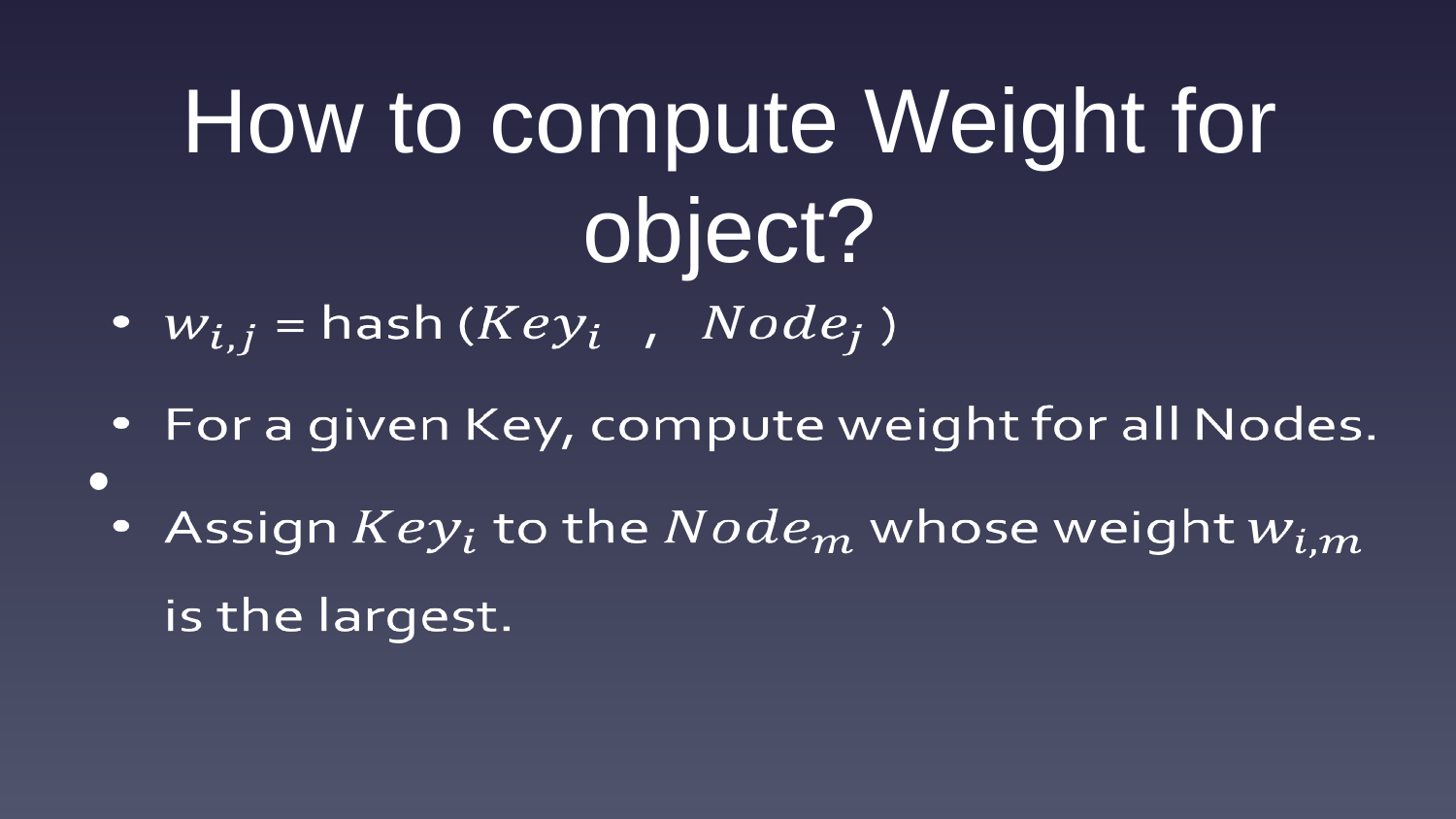

# How to compute Weight for object?